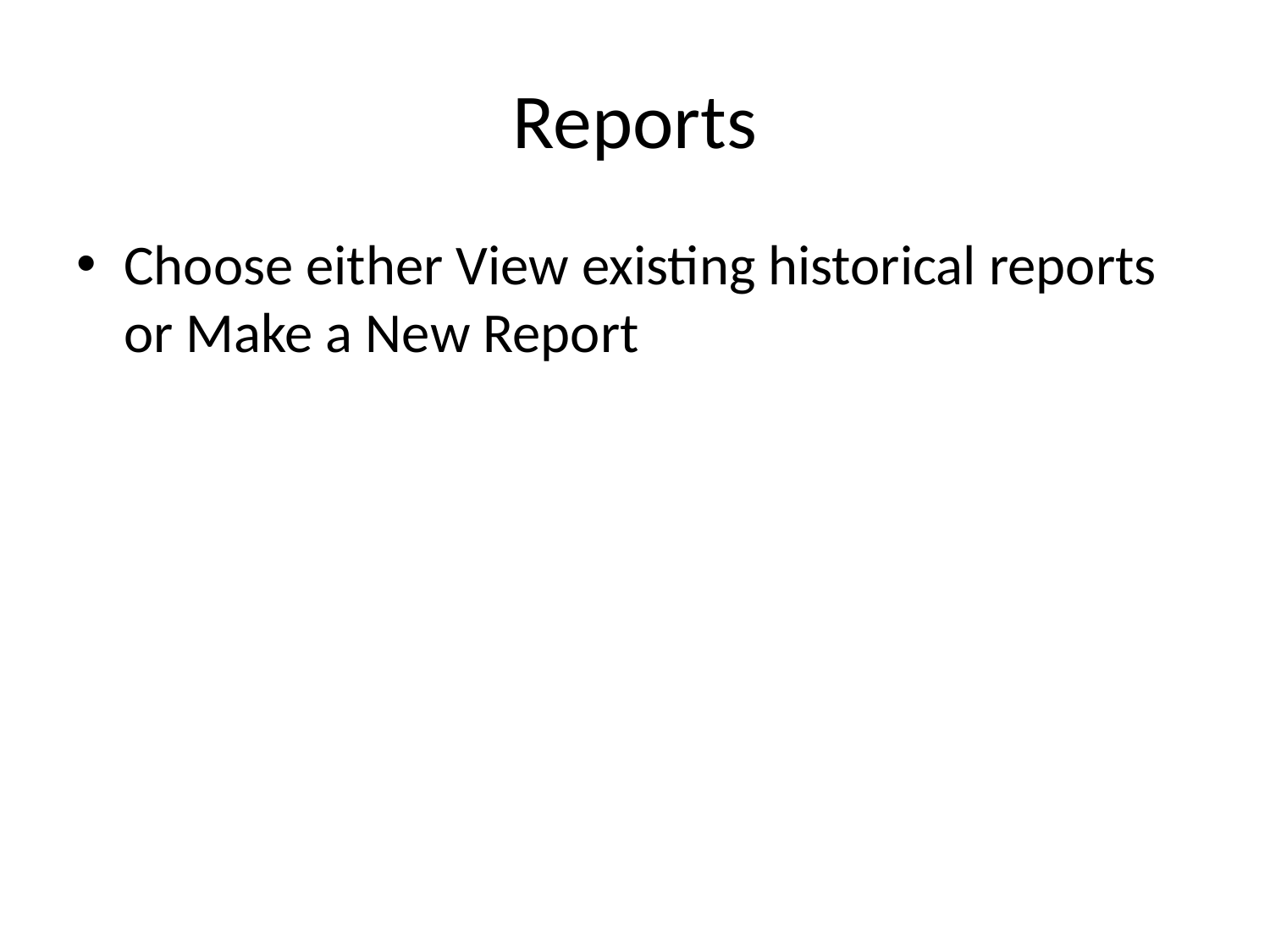

# Reports
Choose either View existing historical reports or Make a New Report